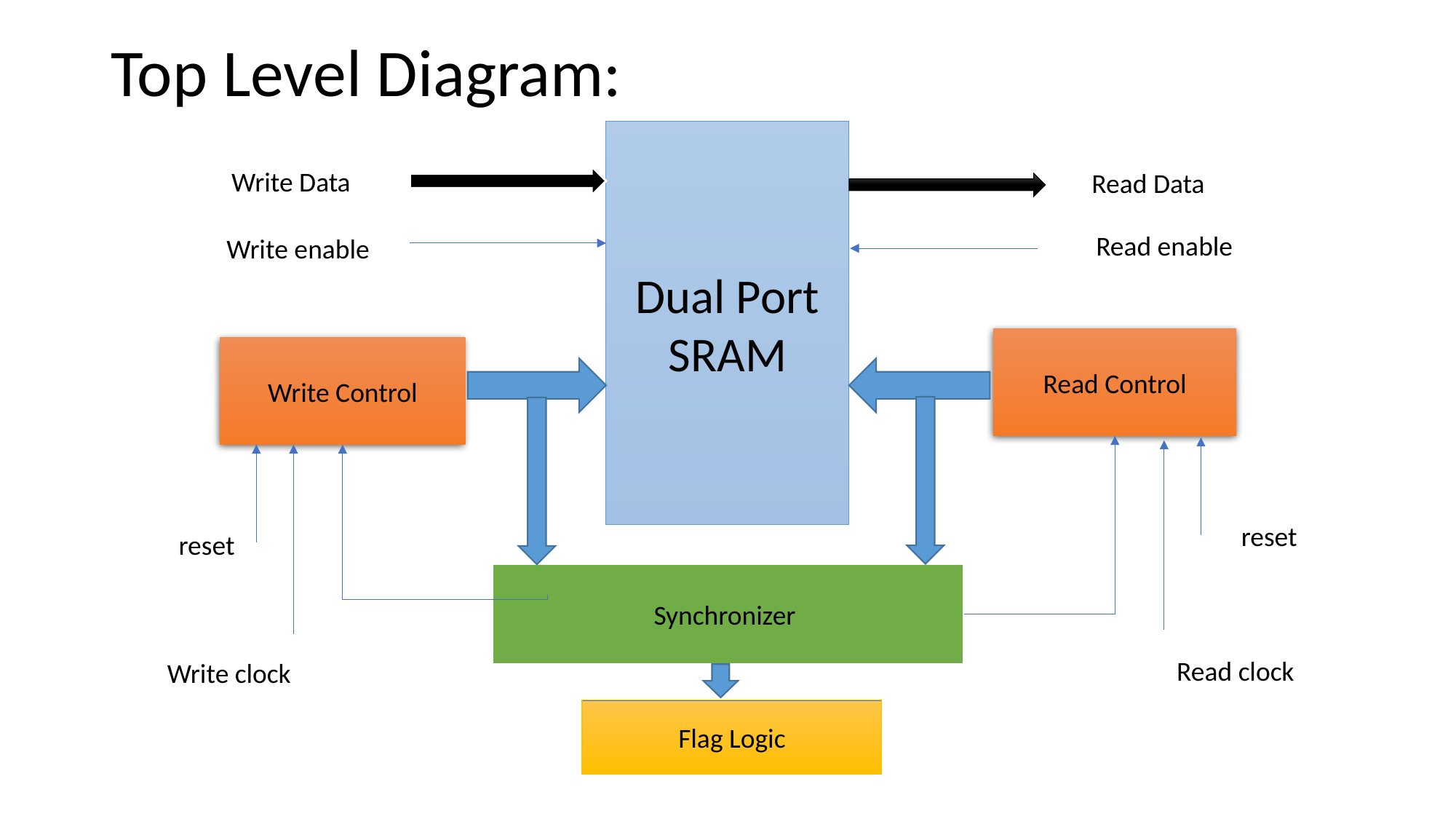

# Top Level Diagram:
Dual Port SRAM
Write Data
Read Data

Read enable
Write enable
Read Control
Write Control

reset
reset
Synchronizer
Read clock
Write clock

Flag Logic